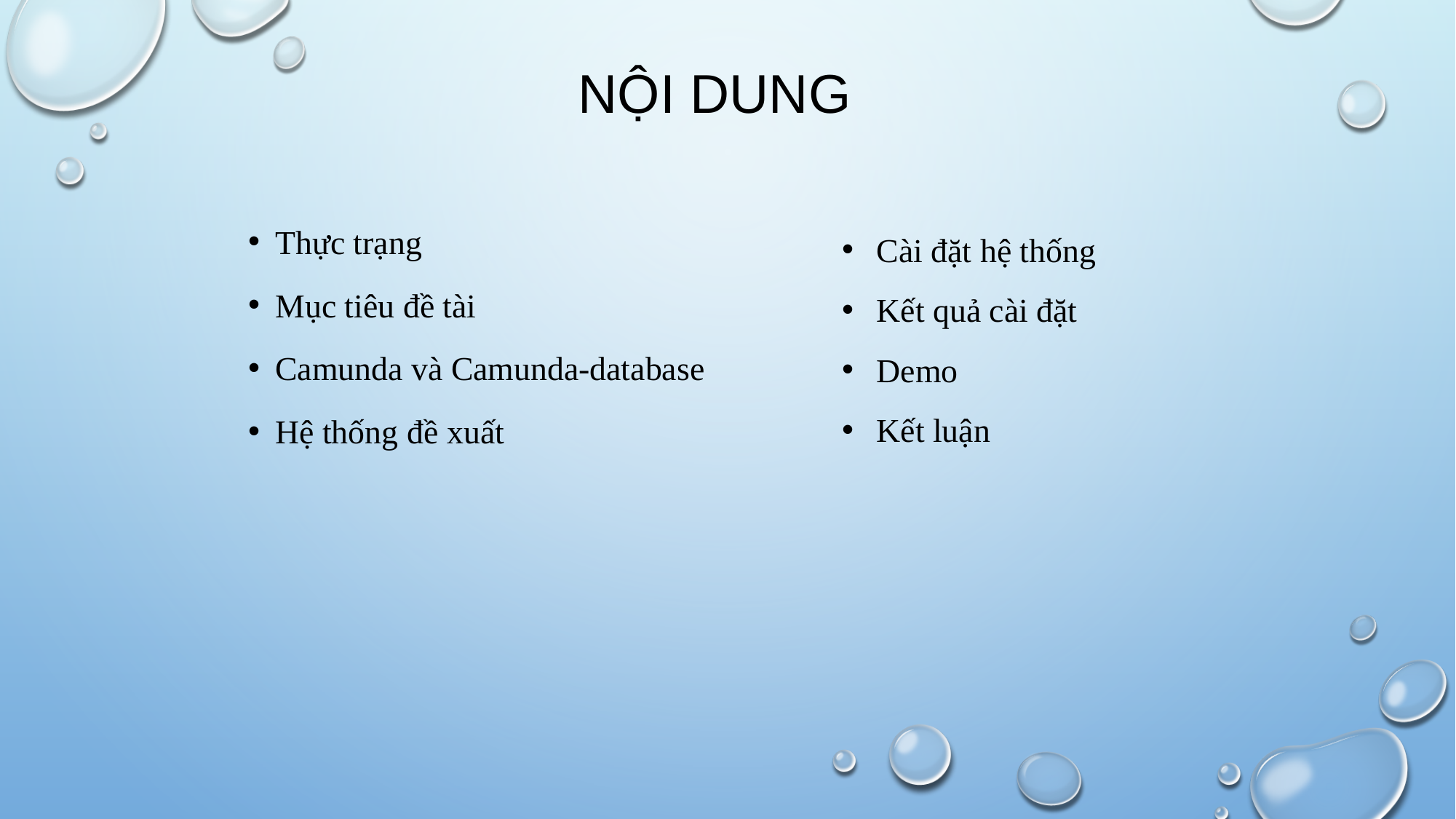

# Nội DUNG
Cài đặt hệ thống
Kết quả cài đặt
Demo
Kết luận
Thực trạng
Mục tiêu đề tài
Camunda và Camunda-database
Hệ thống đề xuất